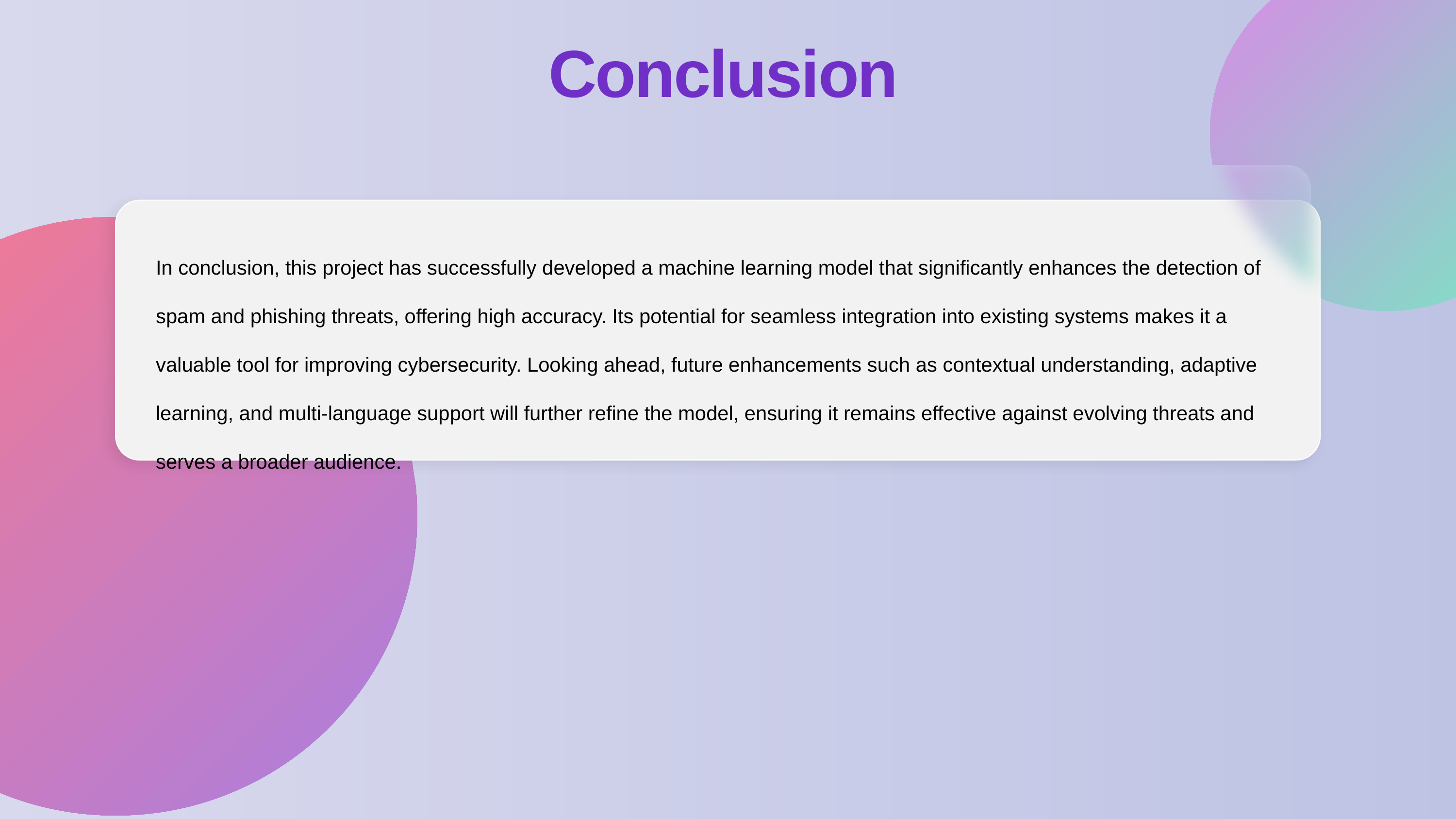

Conclusion

In conclusion, this project has successfully developed a machine learning model that significantly enhances the detection of spam and phishing threats, offering high accuracy. Its potential for seamless integration into existing systems makes it a valuable tool for improving cybersecurity. Looking ahead, future enhancements such as contextual understanding, adaptive learning, and multi-language support will further refine the model, ensuring it remains effective against evolving threats and serves a broader audience.